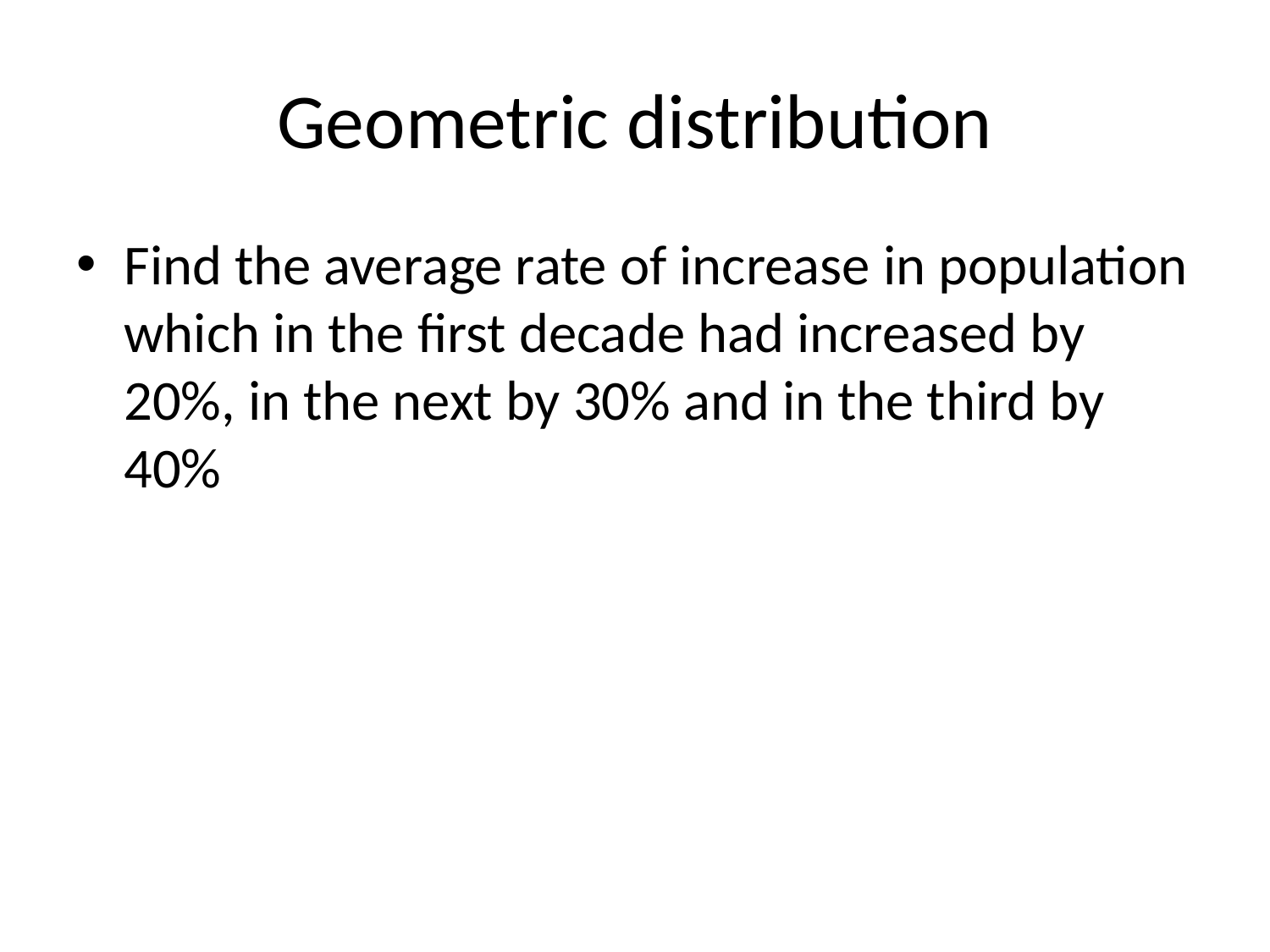

# Geometric distribution
Find the average rate of increase in population which in the first decade had increased by 20%, in the next by 30% and in the third by 40%